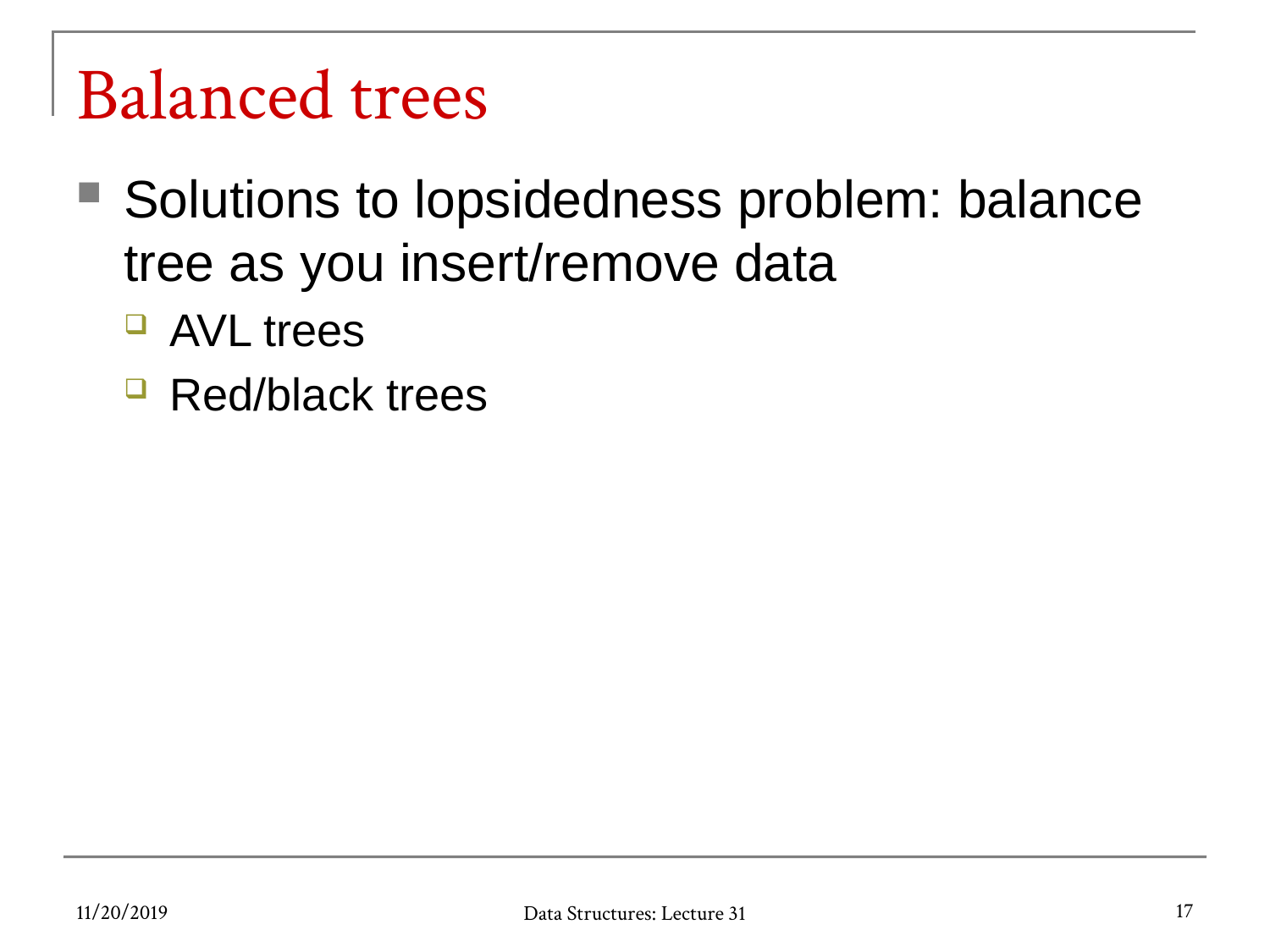

# Balanced trees
Solutions to lopsidedness problem: balance tree as you insert/remove data
AVL trees
Red/black trees
11/20/2019
17
Data Structures: Lecture 31